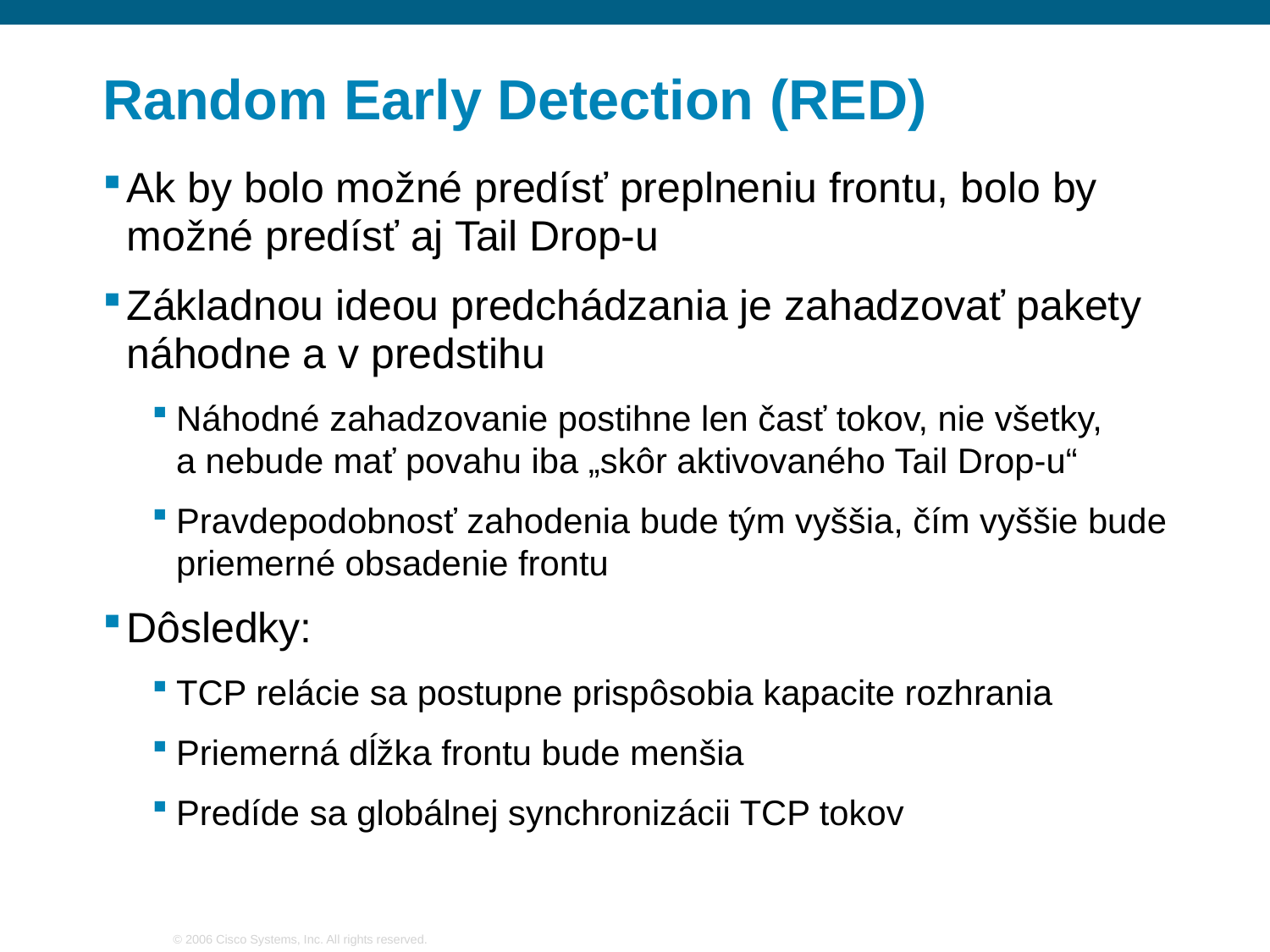

Random Early Detection (RED)
Ak by bolo možné predísť preplneniu frontu, bolo by možné predísť aj Tail Drop-u
Základnou ideou predchádzania je zahadzovať pakety náhodne a v predstihu
Náhodné zahadzovanie postihne len časť tokov, nie všetky, a nebude mať povahu iba „skôr aktivovaného Tail Drop-u“
Pravdepodobnosť zahodenia bude tým vyššia, čím vyššie bude priemerné obsadenie frontu
Dôsledky:
TCP relácie sa postupne prispôsobia kapacite rozhrania
Priemerná dĺžka frontu bude menšia
Predíde sa globálnej synchronizácii TCP tokov